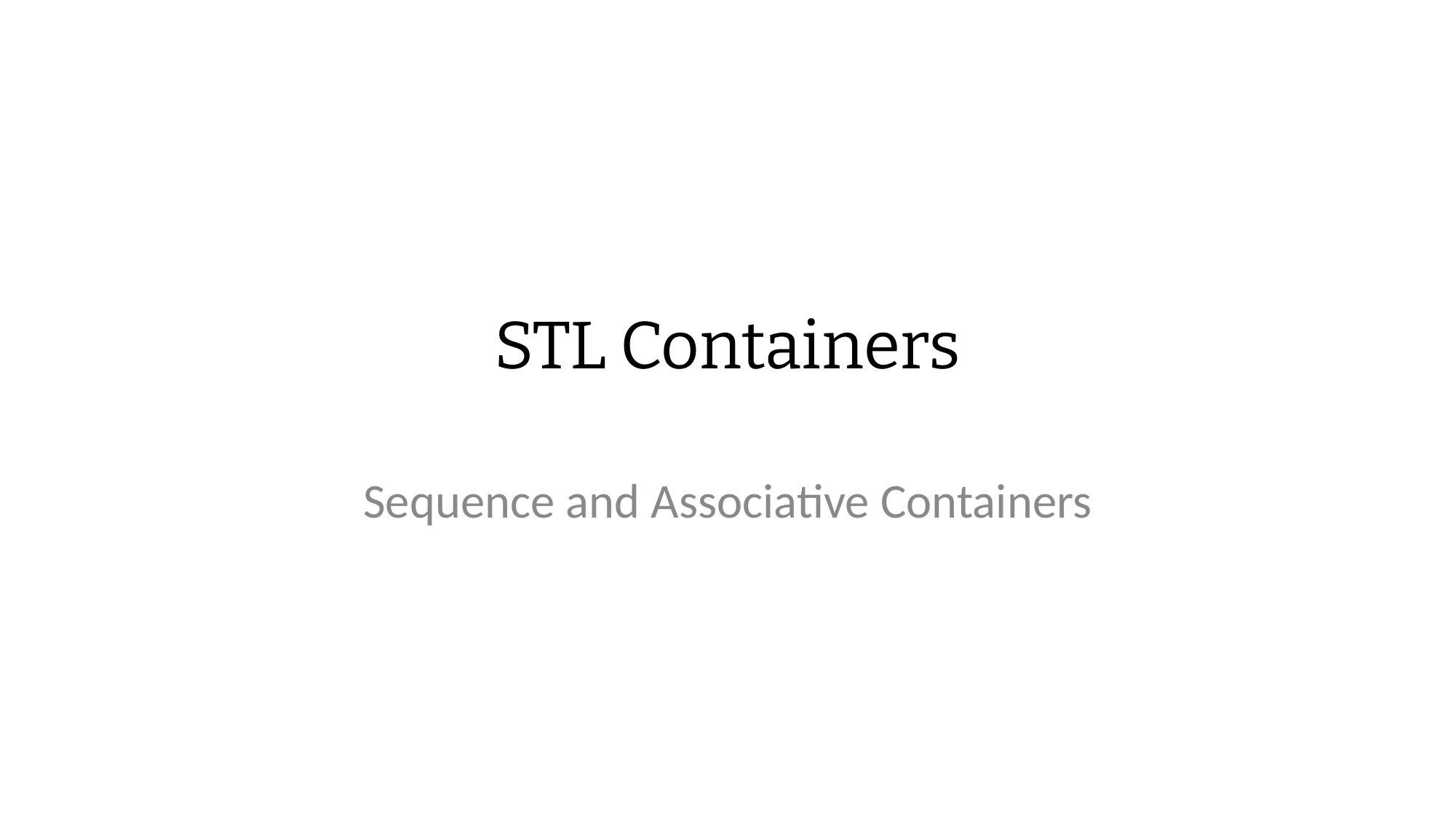

# STL Containers
Sequence and Associative Containers